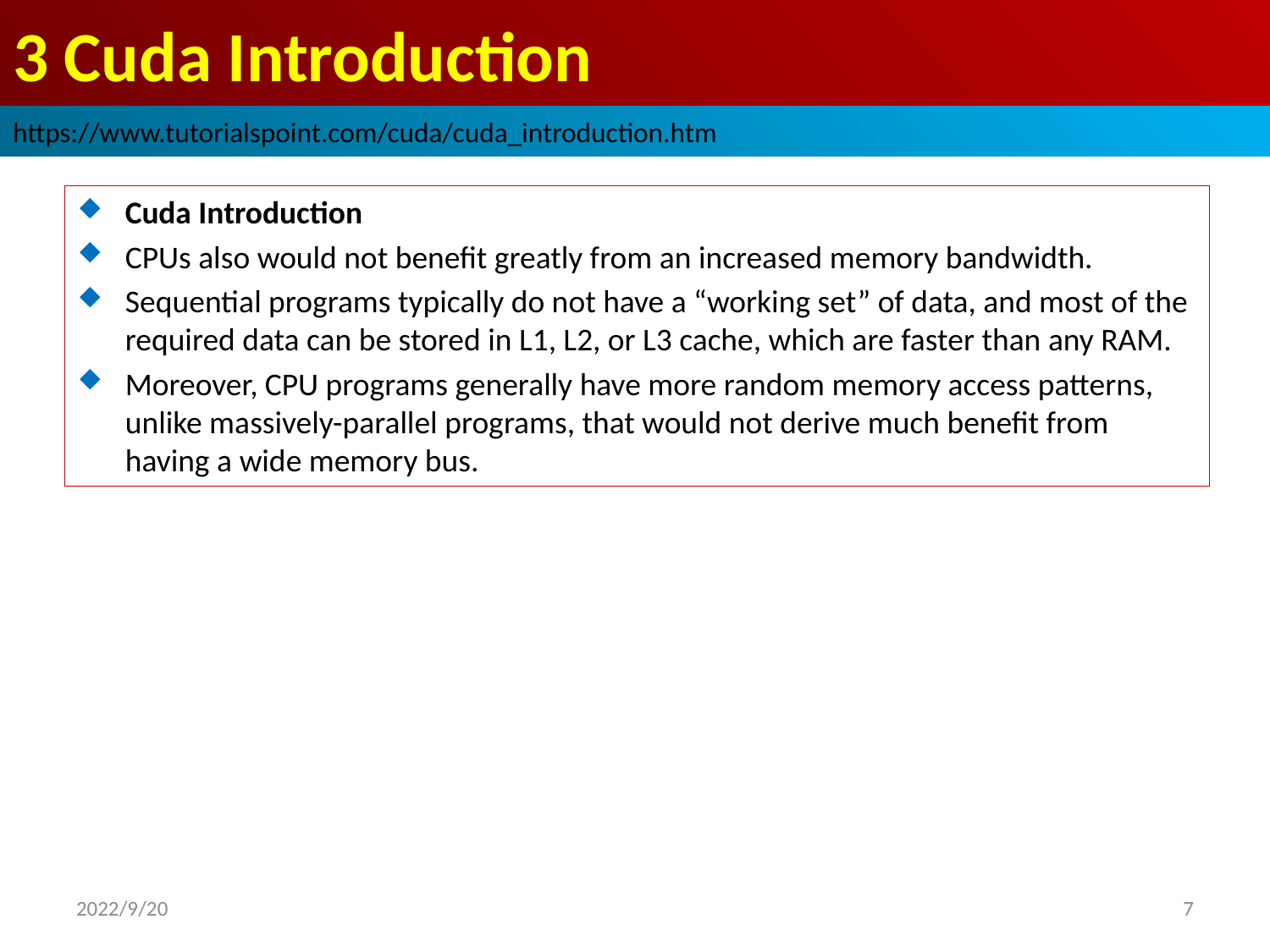

# 3 Cuda Introduction
https://www.tutorialspoint.com/cuda/cuda_introduction.htm
Cuda Introduction
CPUs also would not benefit greatly from an increased memory bandwidth.
Sequential programs typically do not have a “working set” of data, and most of the required data can be stored in L1, L2, or L3 cache, which are faster than any RAM.
Moreover, CPU programs generally have more random memory access patterns, unlike massively-parallel programs, that would not derive much benefit from having a wide memory bus.
2022/9/20
7